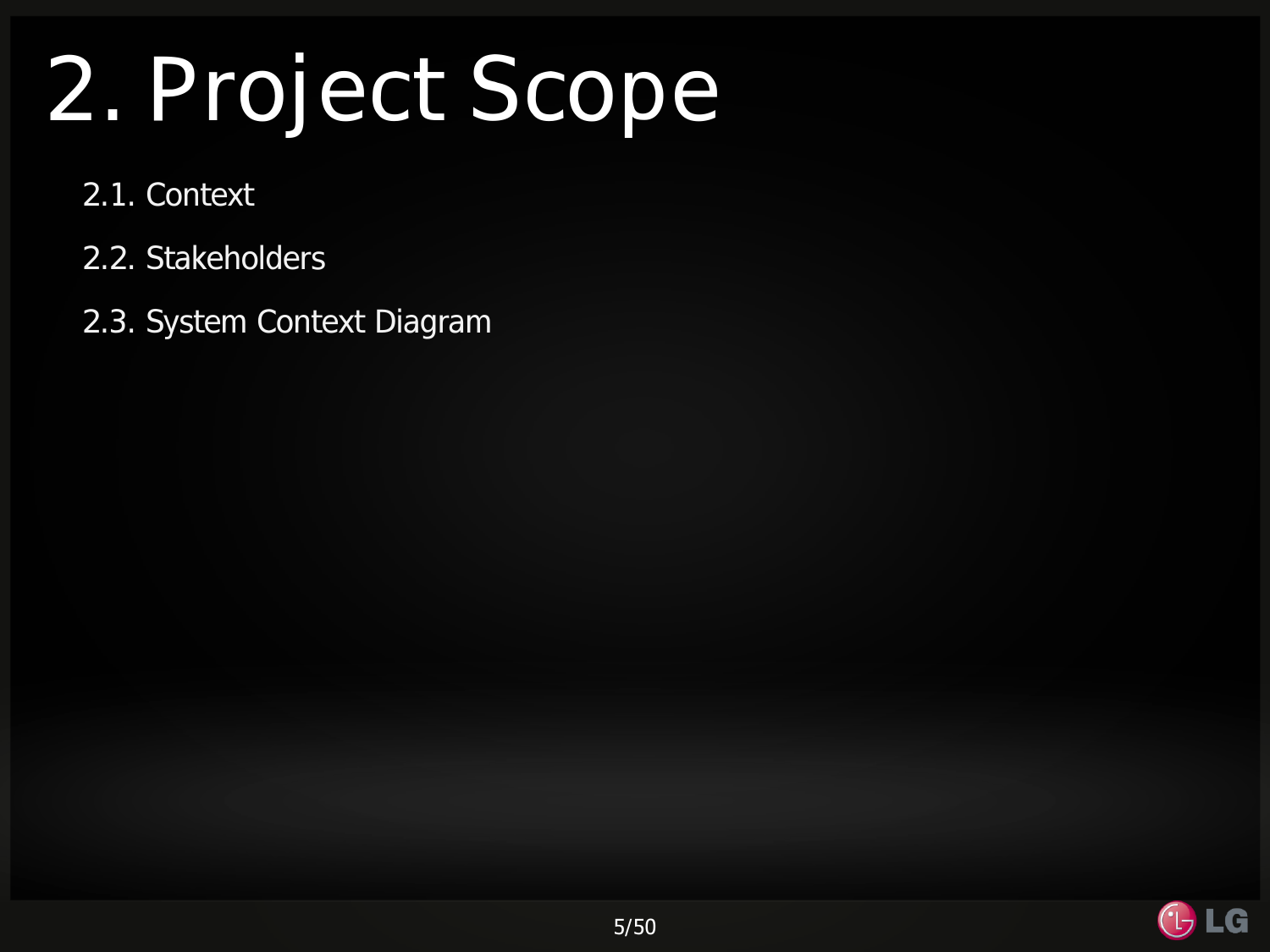

# 2. Project Scope
2.1. Context
2.2. Stakeholders
2.3. System Context Diagram

5/50